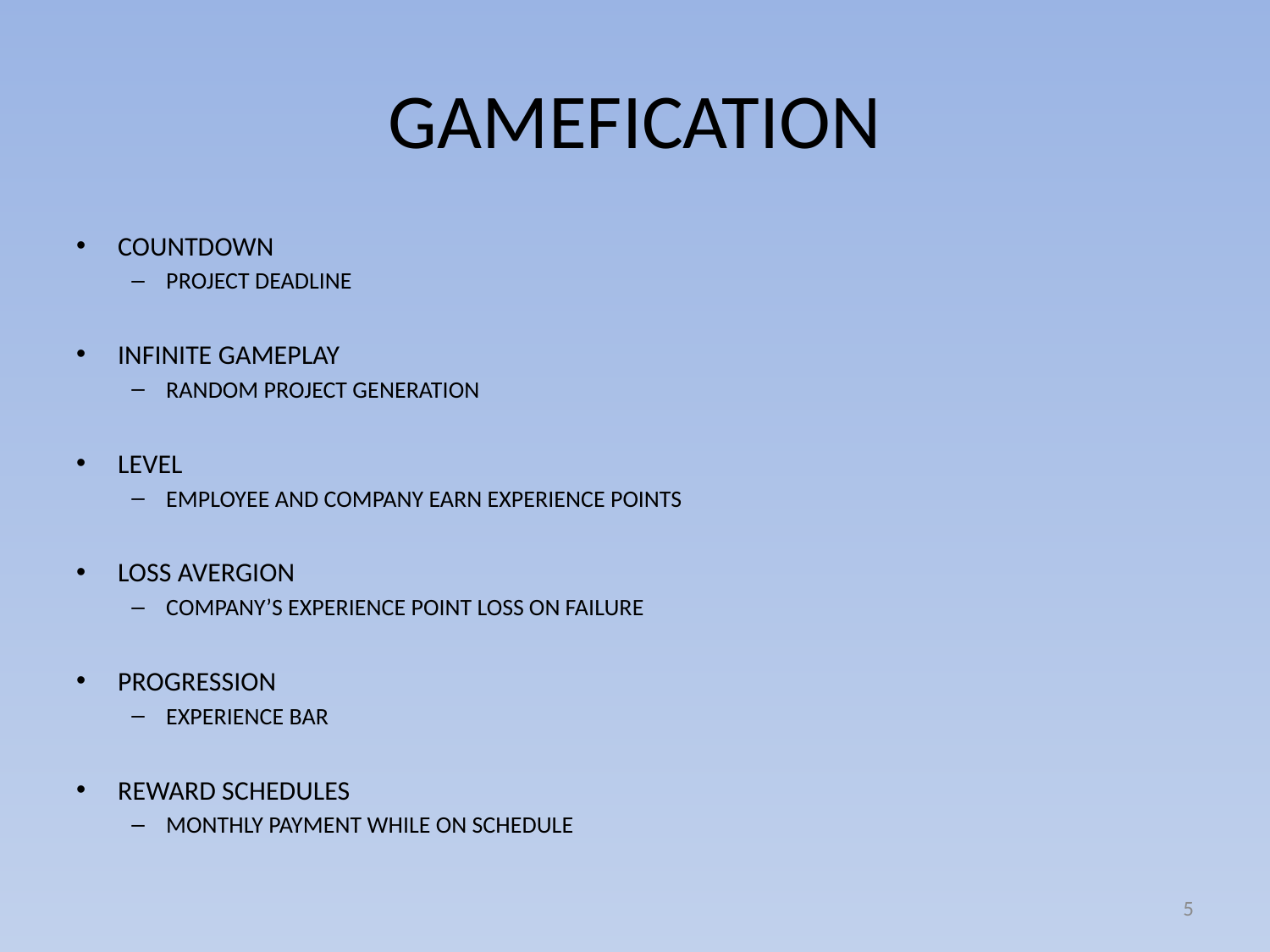

# GAMEFICATION
COUNTDOWN
PROJECT DEADLINE

INFINITE GAMEPLAY
RANDOM PROJECT GENERATION

LEVEL
EMPLOYEE AND COMPANY EARN EXPERIENCE POINTS

LOSS AVERGION
COMPANY’S EXPERIENCE POINT LOSS ON FAILURE

PROGRESSION
EXPERIENCE BAR

REWARD SCHEDULES
MONTHLY PAYMENT WHILE ON SCHEDULE
5